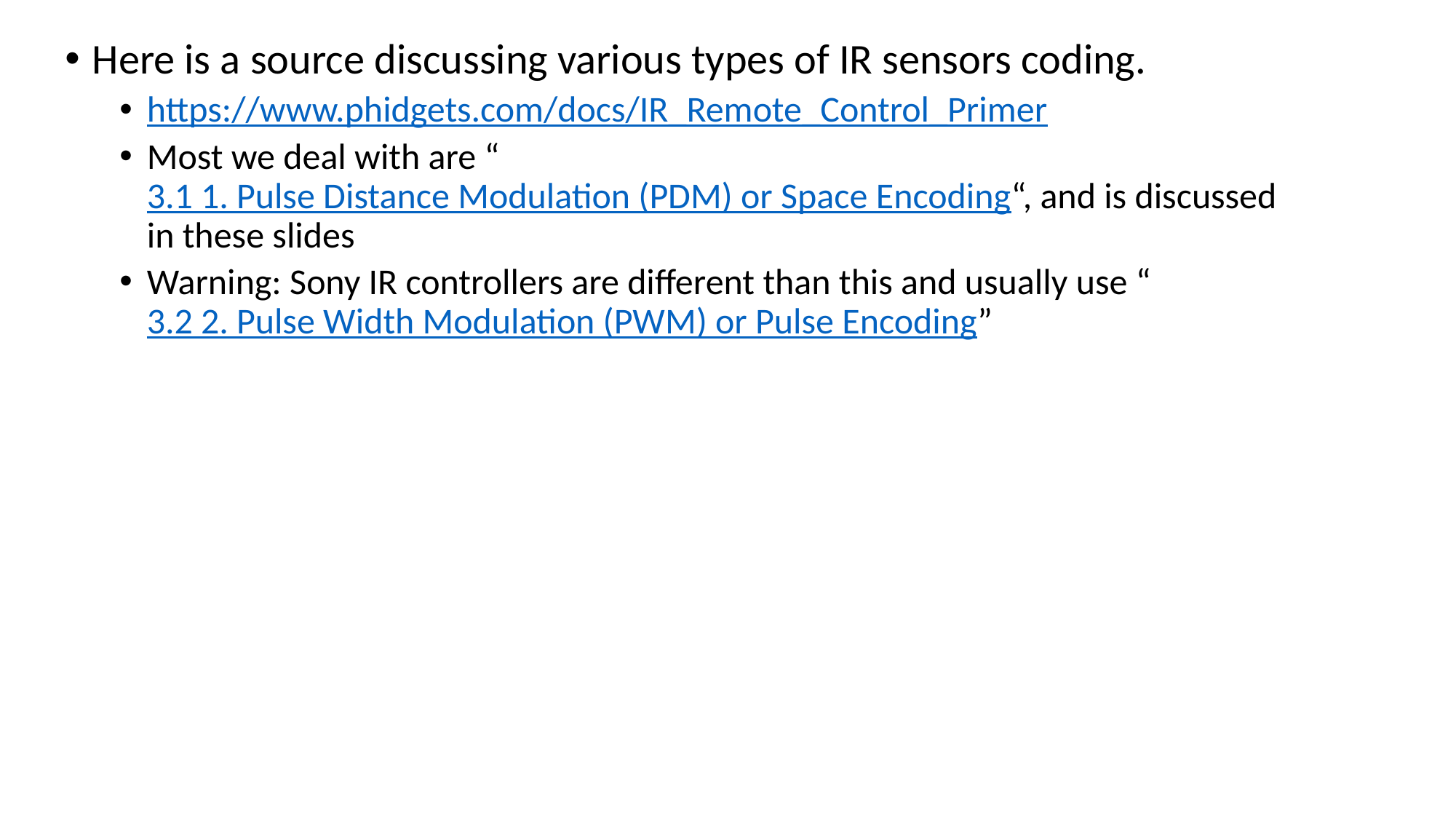

Here is a source discussing various types of IR sensors coding.
https://www.phidgets.com/docs/IR_Remote_Control_Primer
Most we deal with are “3.1 1. Pulse Distance Modulation (PDM) or Space Encoding“, and is discussed in these slides
Warning: Sony IR controllers are different than this and usually use “3.2 2. Pulse Width Modulation (PWM) or Pulse Encoding”